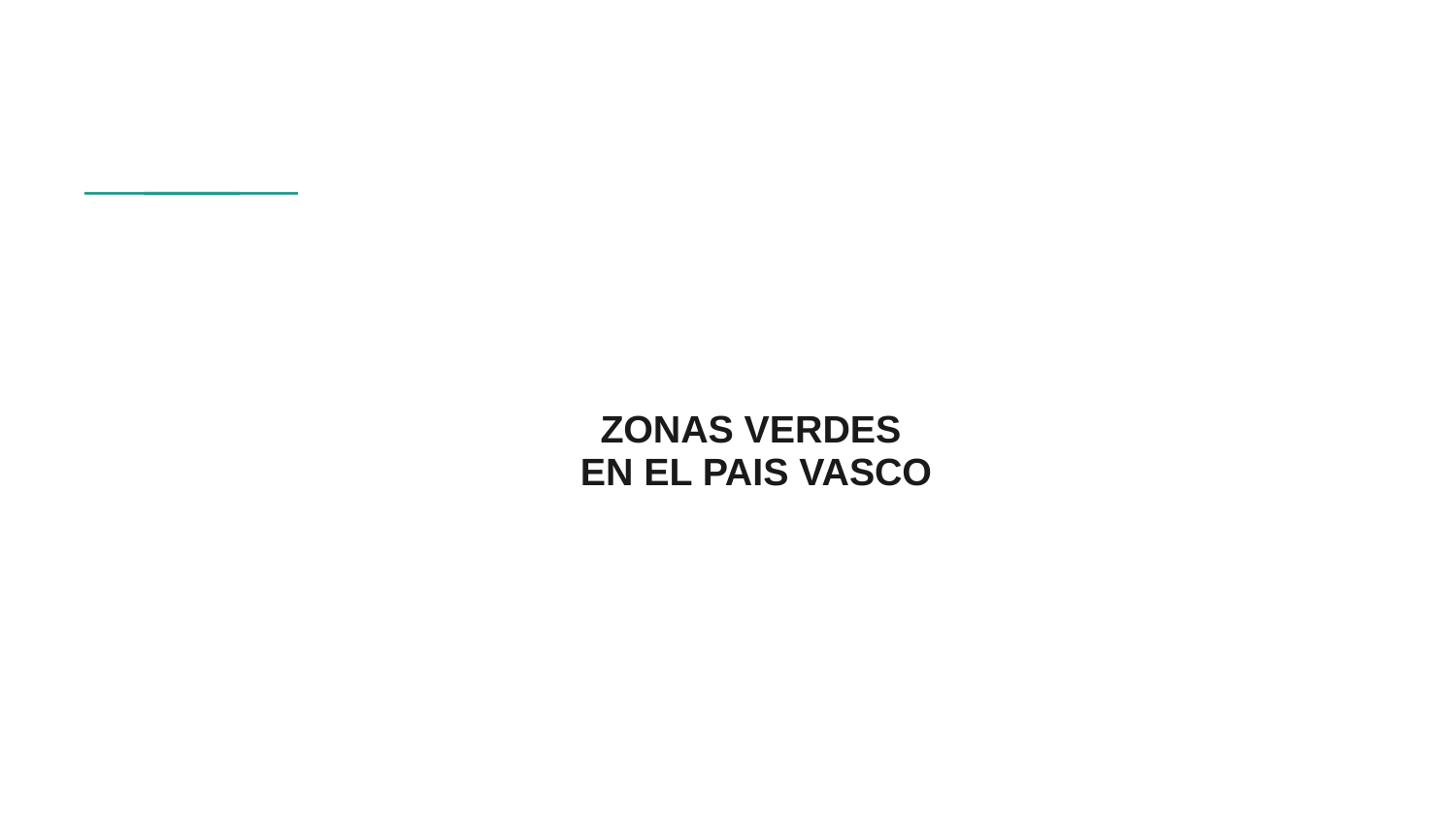

# ZONAS VERDES
EN EL PAIS VASCO